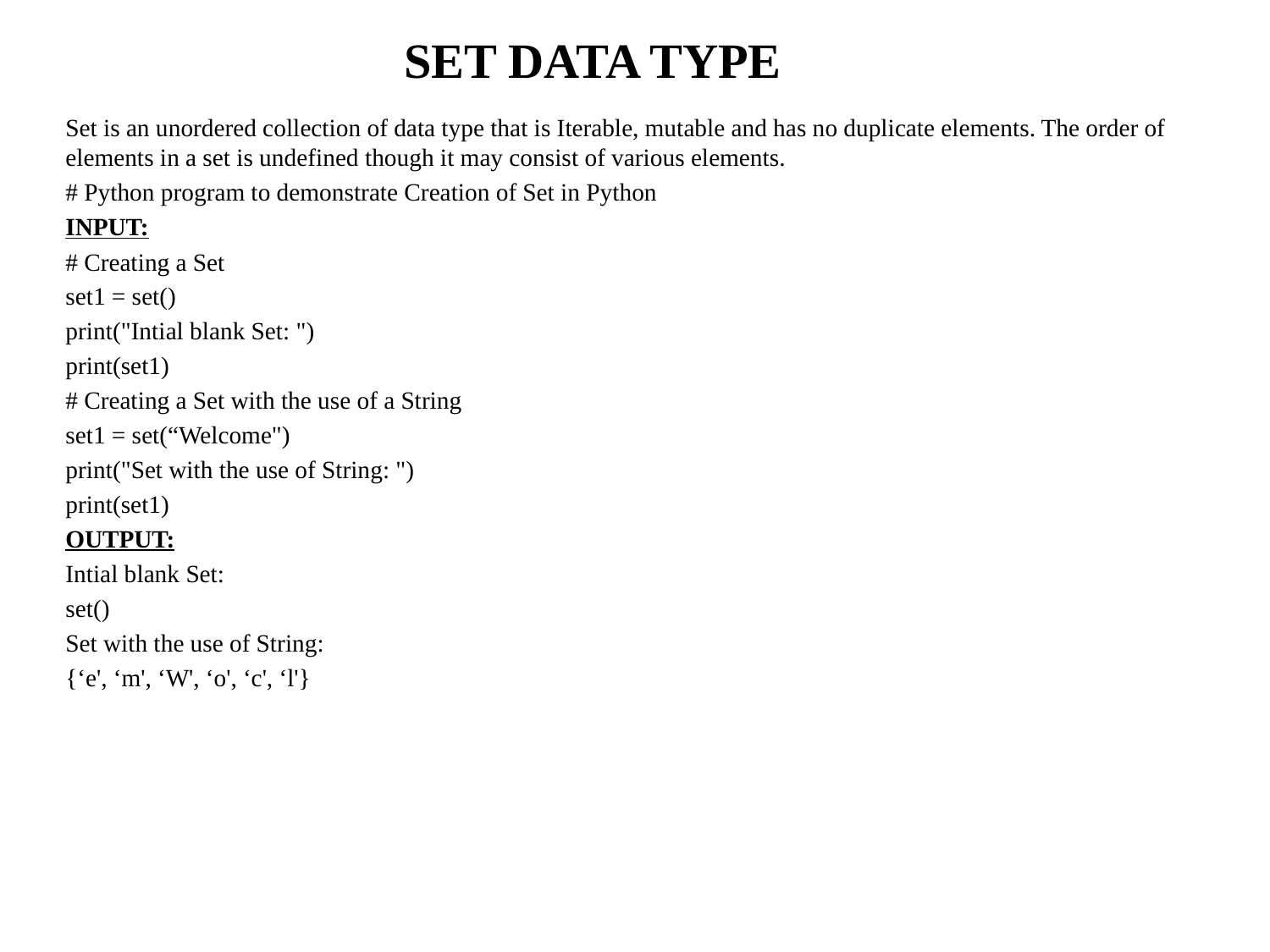

# SET DATA TYPE
Set is an unordered collection of data type that is Iterable, mutable and has no duplicate elements. The order of elements in a set is undefined though it may consist of various elements.
# Python program to demonstrate Creation of Set in Python
INPUT:
# Creating a Set
set1 = set()
print("Intial blank Set: ")
print(set1)
# Creating a Set with the use of a String
set1 = set(“Welcome")
print("Set with the use of String: ")
print(set1)
OUTPUT:
Intial blank Set:
set()
Set with the use of String:
{‘e', ‘m', ‘W', ‘o', ‘c', ‘l'}